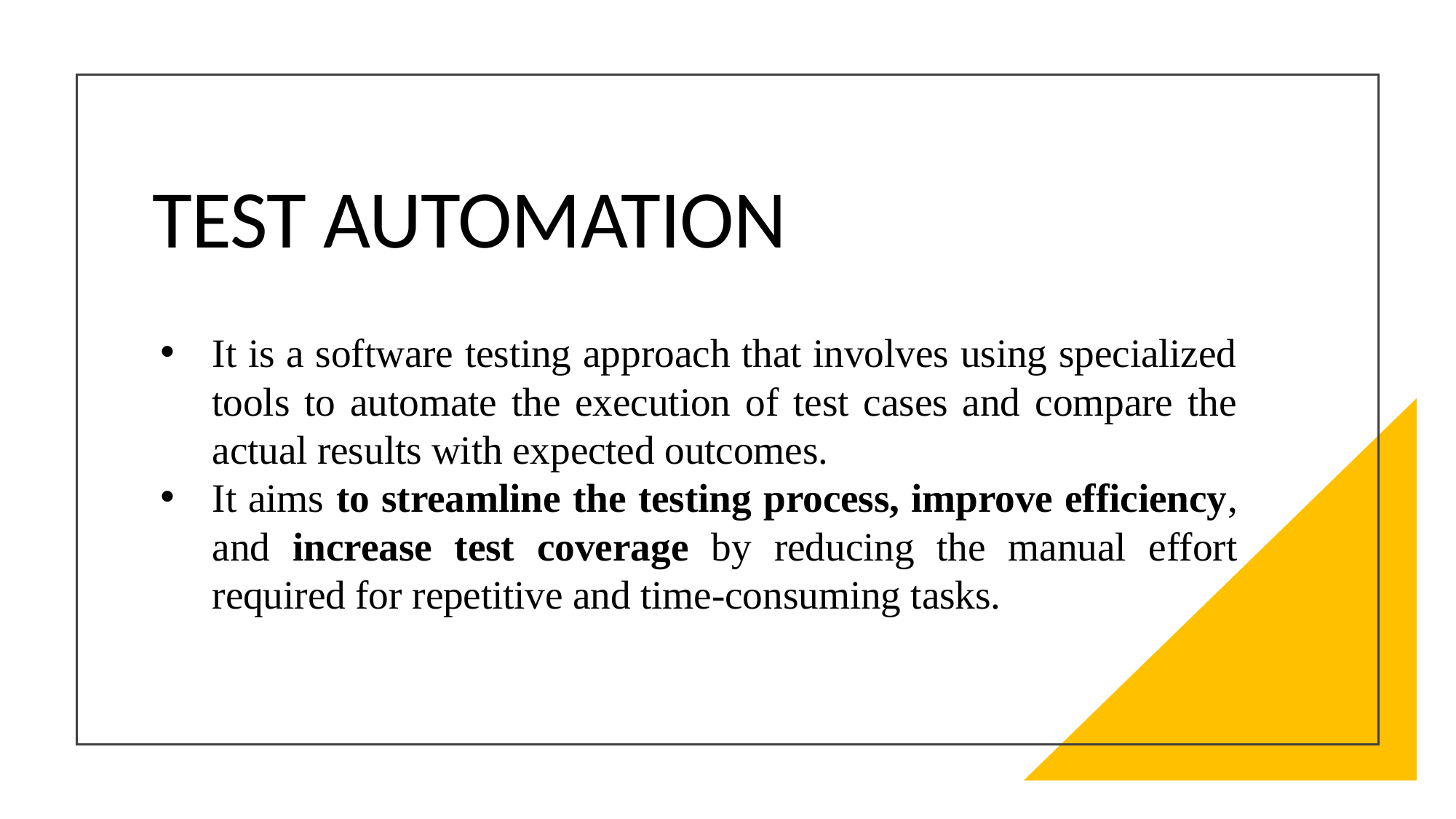

# TEST AUTOMATION
It is a software testing approach that involves using specialized tools to automate the execution of test cases and compare the actual results with expected outcomes.
It aims to streamline the testing process, improve efficiency, and increase test coverage by reducing the manual effort required for repetitive and time-consuming tasks.